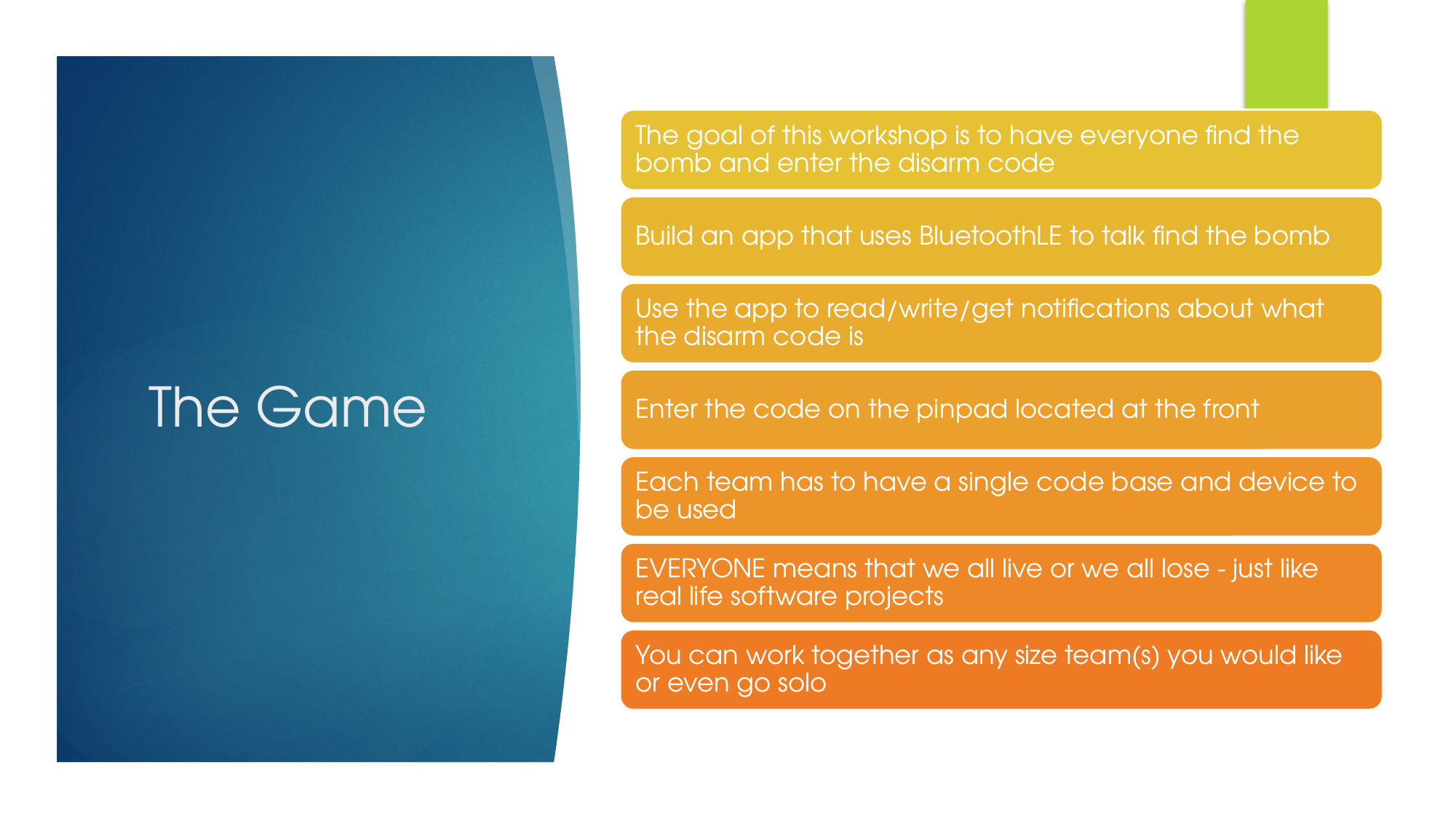

The goal of this workshop is to have everyone find the bomb and enter the disarm code
Build an app that uses BluetoothLE to talk find the bomb
Use the app to read/write/get notifications about what the disarm code is
Enter the code on the pinpad located at the front
Each team has to have a single code base and device to be used
EVERYONE means that we all live or we all lose - just like real life software projects
You can work together as any size team(s) you would like or even go solo
# The Game